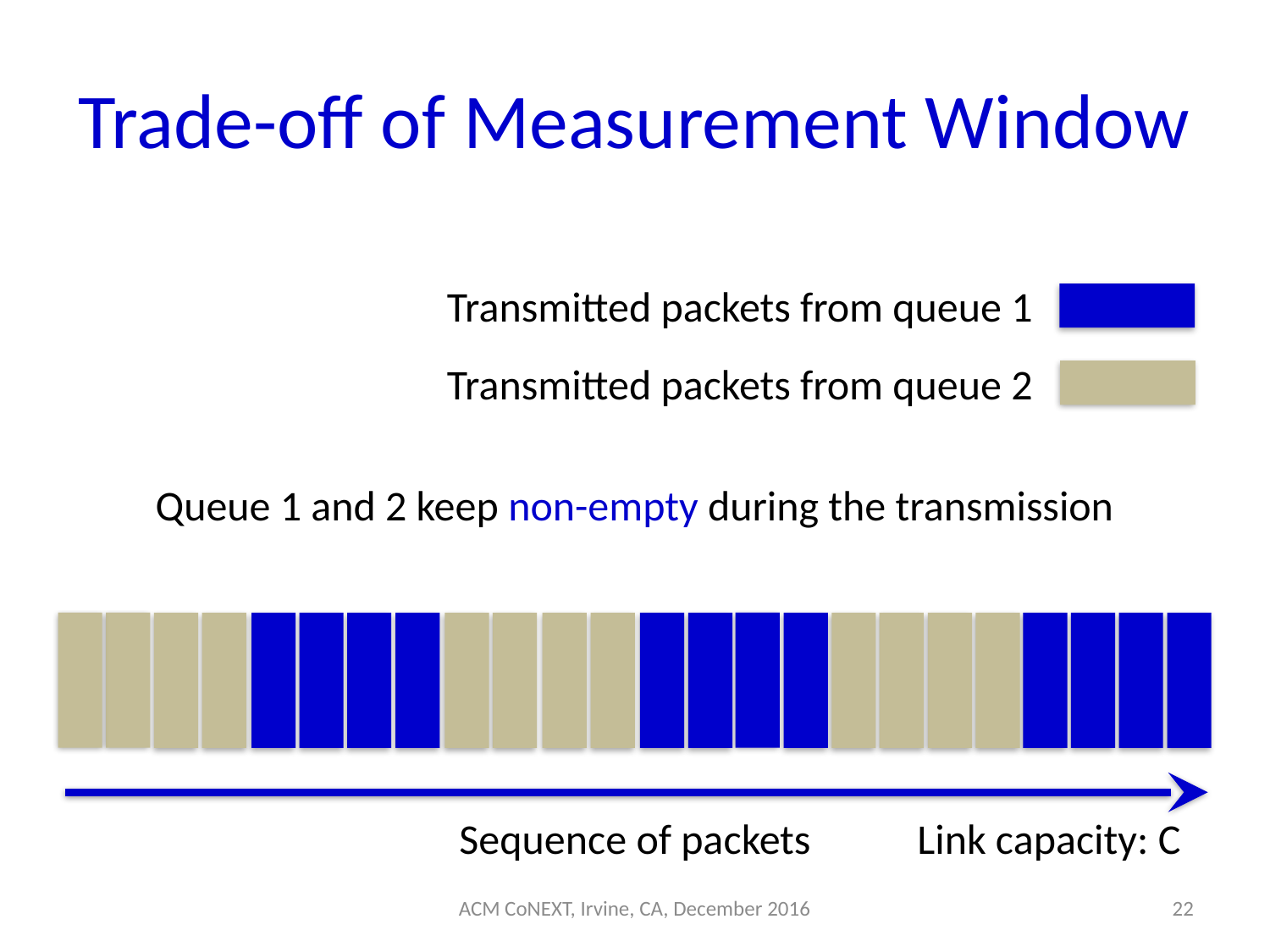

# Trade-off of Measurement Window

Transmitted packets from queue 1

Transmitted packets from queue 2
Queue 1 and 2 keep non-empty during the transmission

Sequence of packets
Link capacity: C
ACM CoNEXT, Irvine, CA, December 2016
22